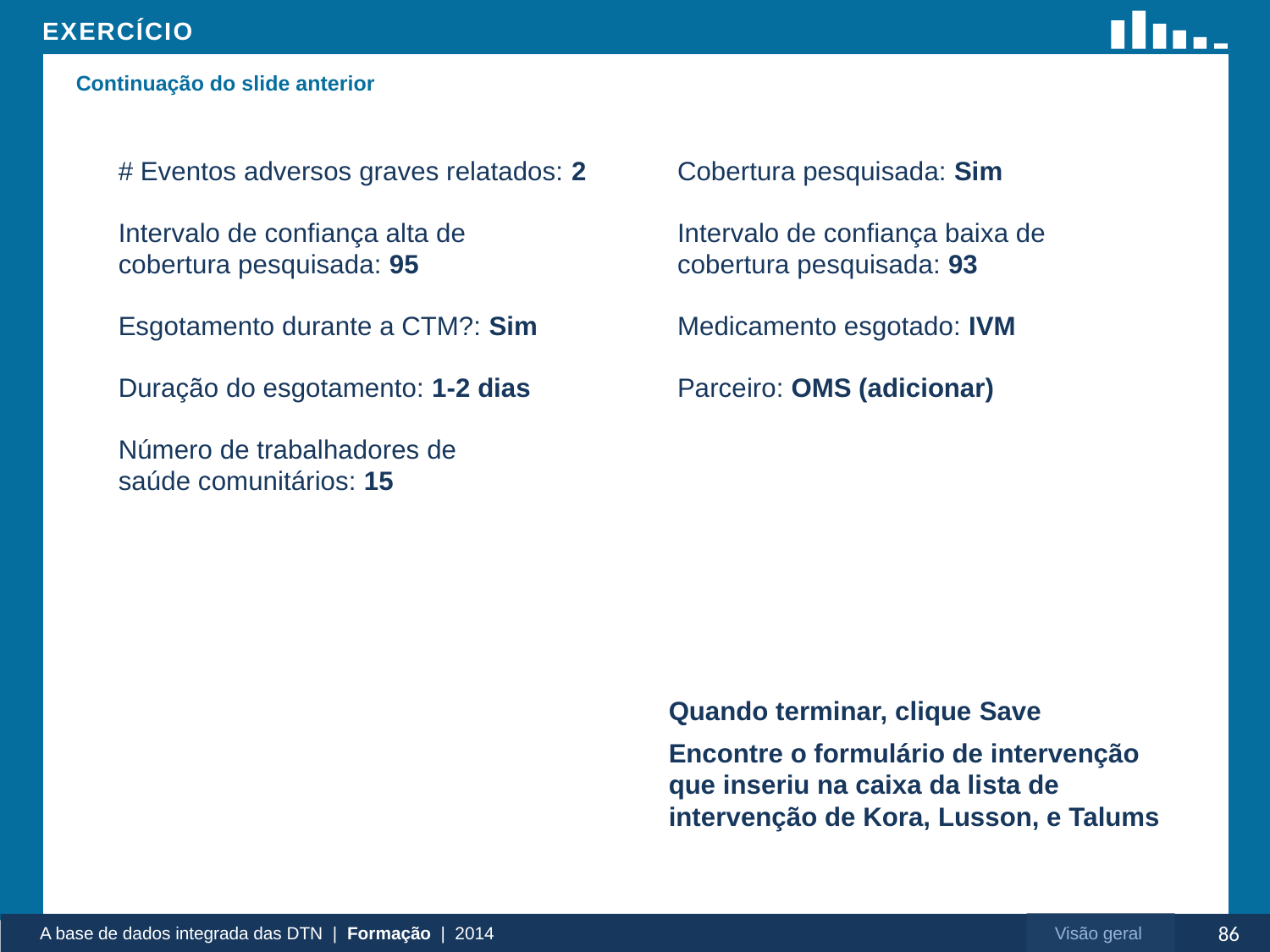

# Eventos adversos graves relatados: 2
Intervalo de confiança alta de
cobertura pesquisada: 95
Esgotamento durante a CTM?: Sim
Duração do esgotamento: 1-2 dias
Número de trabalhadores de
saúde comunitários: 15
Cobertura pesquisada: Sim
Intervalo de confiança baixa de
cobertura pesquisada: 93
Medicamento esgotado: IVM
Parceiro: OMS (adicionar)

Quando terminar, clique Save
Encontre o formulário de intervenção que inseriu na caixa da lista de  intervenção de Kora, Lusson, e Talums